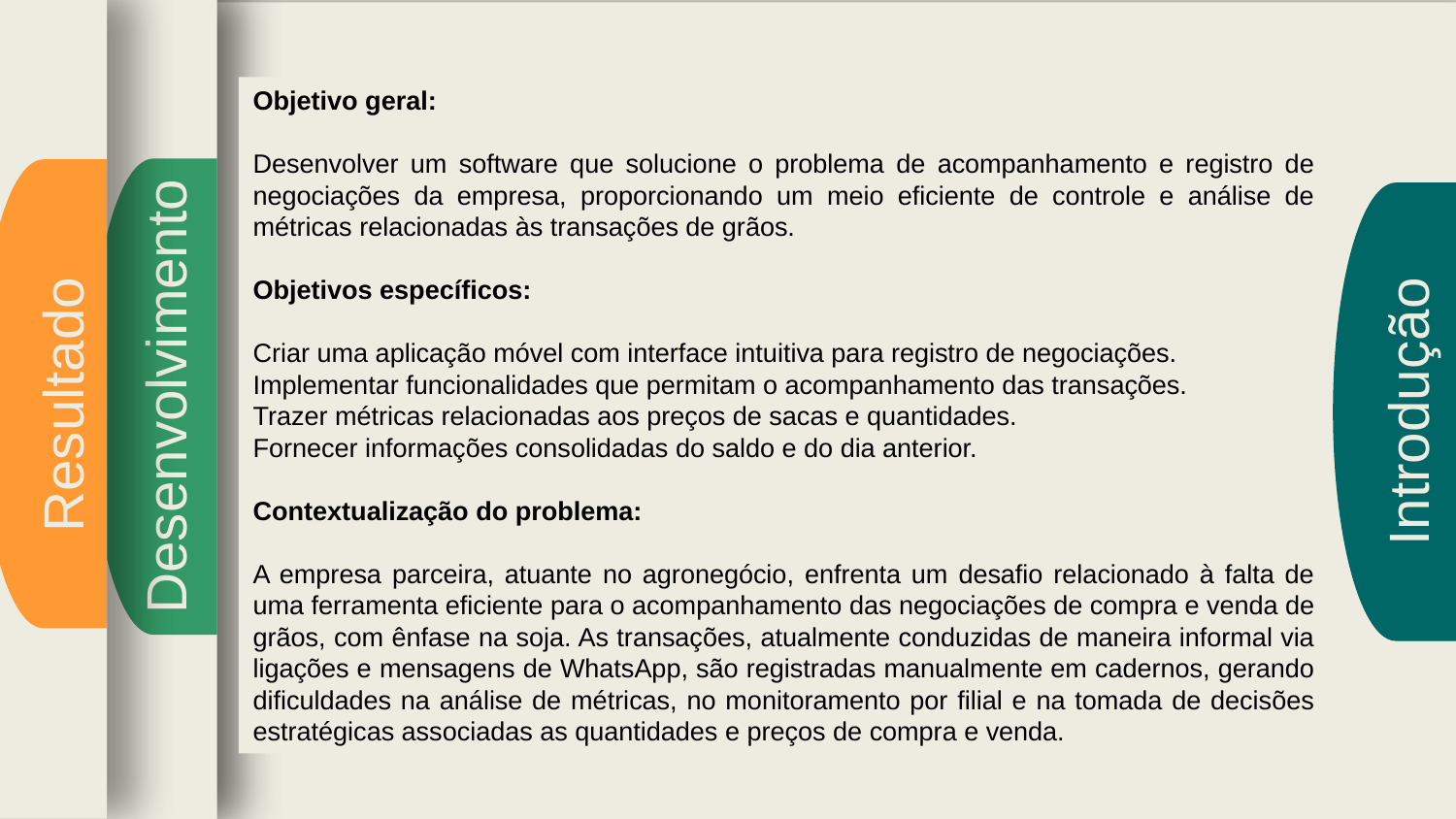

Resultado

Desenvolvimento

Introdução
Objetivo geral:

Desenvolver um software que solucione o problema de acompanhamento e registro de negociações da empresa, proporcionando um meio eficiente de controle e análise de métricas relacionadas às transações de grãos.
Objetivos específicos:

Criar uma aplicação móvel com interface intuitiva para registro de negociações.
Implementar funcionalidades que permitam o acompanhamento das transações.
Trazer métricas relacionadas aos preços de sacas e quantidades.
Fornecer informações consolidadas do saldo e do dia anterior.

Contextualização do problema:

A empresa parceira, atuante no agronegócio, enfrenta um desafio relacionado à falta de uma ferramenta eficiente para o acompanhamento das negociações de compra e venda de grãos, com ênfase na soja. As transações, atualmente conduzidas de maneira informal via ligações e mensagens de WhatsApp, são registradas manualmente em cadernos, gerando dificuldades na análise de métricas, no monitoramento por filial e na tomada de decisões estratégicas associadas as quantidades e preços de compra e venda.